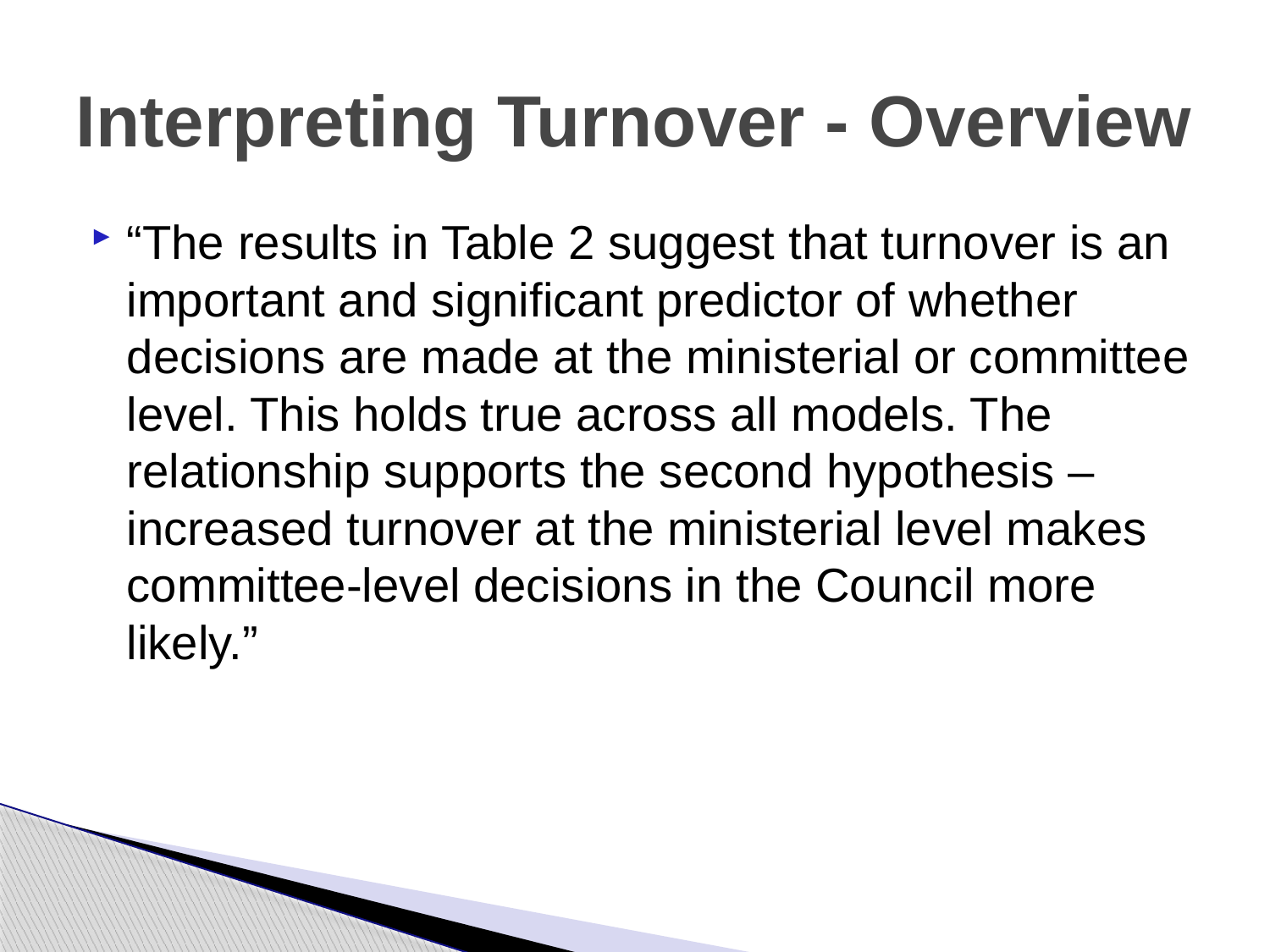

# Interpreting Turnover - Overview
“The results in Table 2 suggest that turnover is an important and significant predictor of whether decisions are made at the ministerial or committee level. This holds true across all models. The relationship supports the second hypothesis – increased turnover at the ministerial level makes committee-level decisions in the Council more likely.”